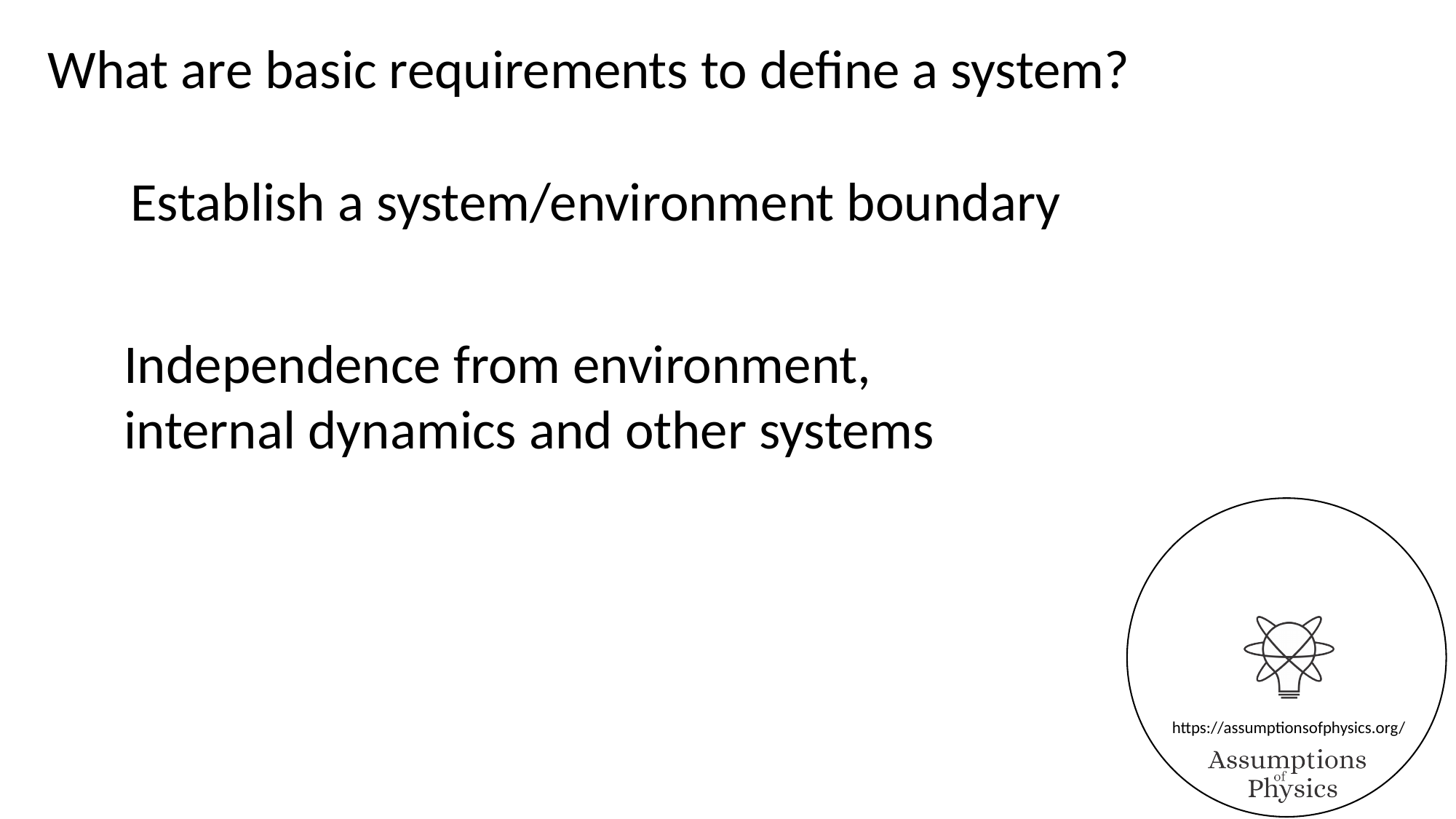

What are basic requirements to define a system?
Establish a system/environment boundary
Independence from environment,
internal dynamics and other systems